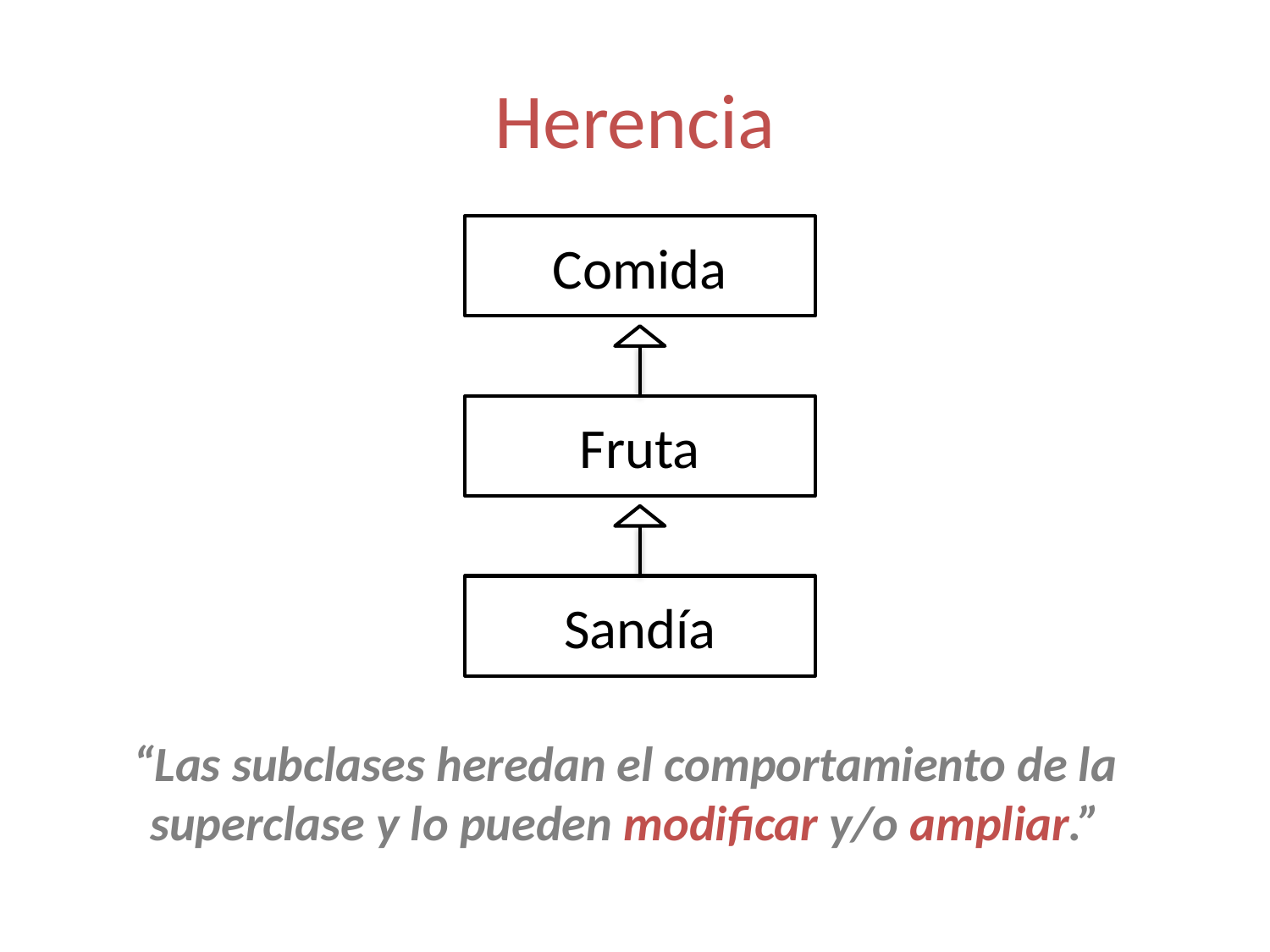

# Herencia
Comida

Fruta

Sandía
“Las subclases heredan el comportamiento de la superclase y lo pueden modificar y/o ampliar.”